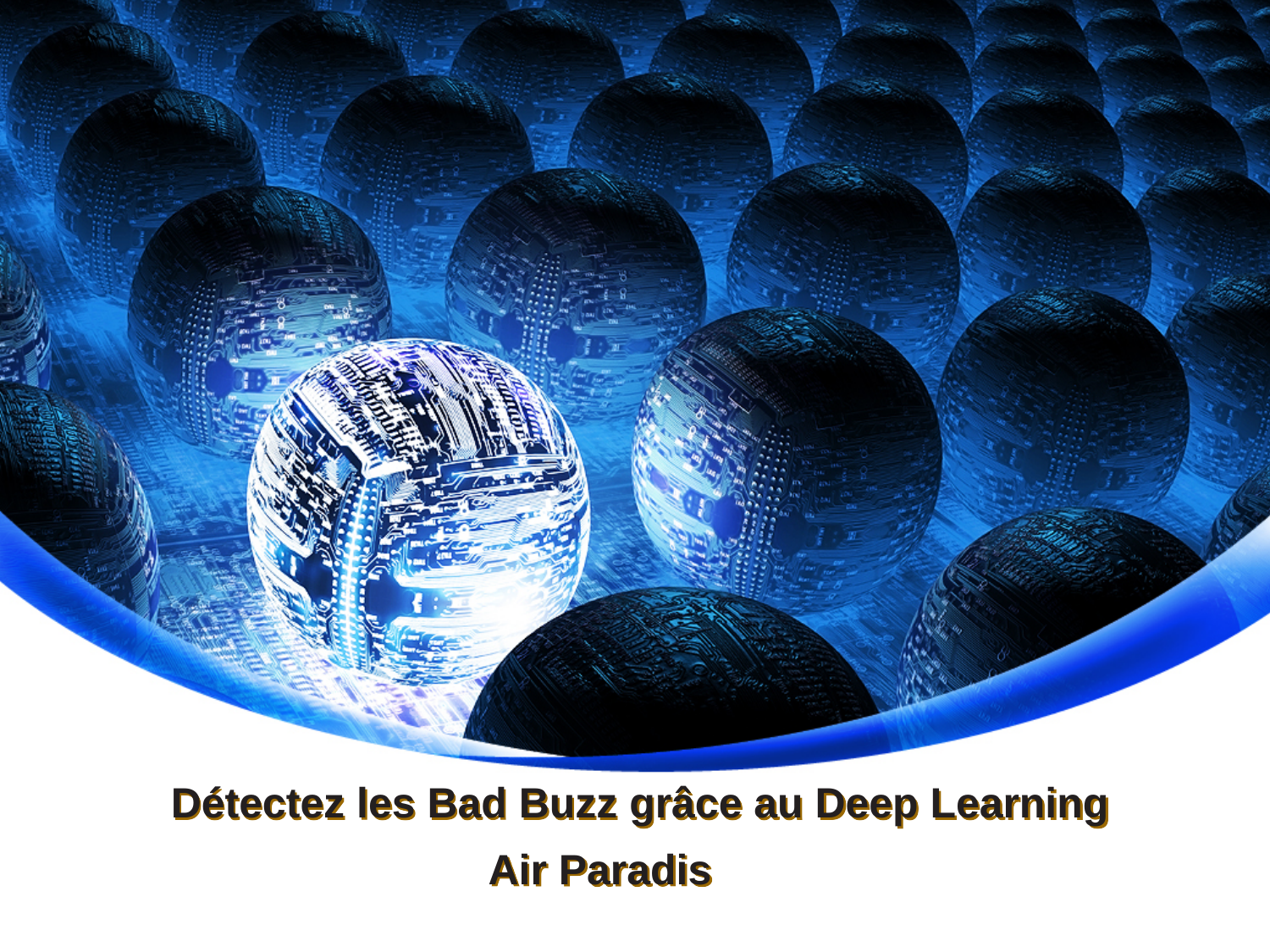

# Détectez les Bad Buzz grâce au Deep Learning
Air Paradis